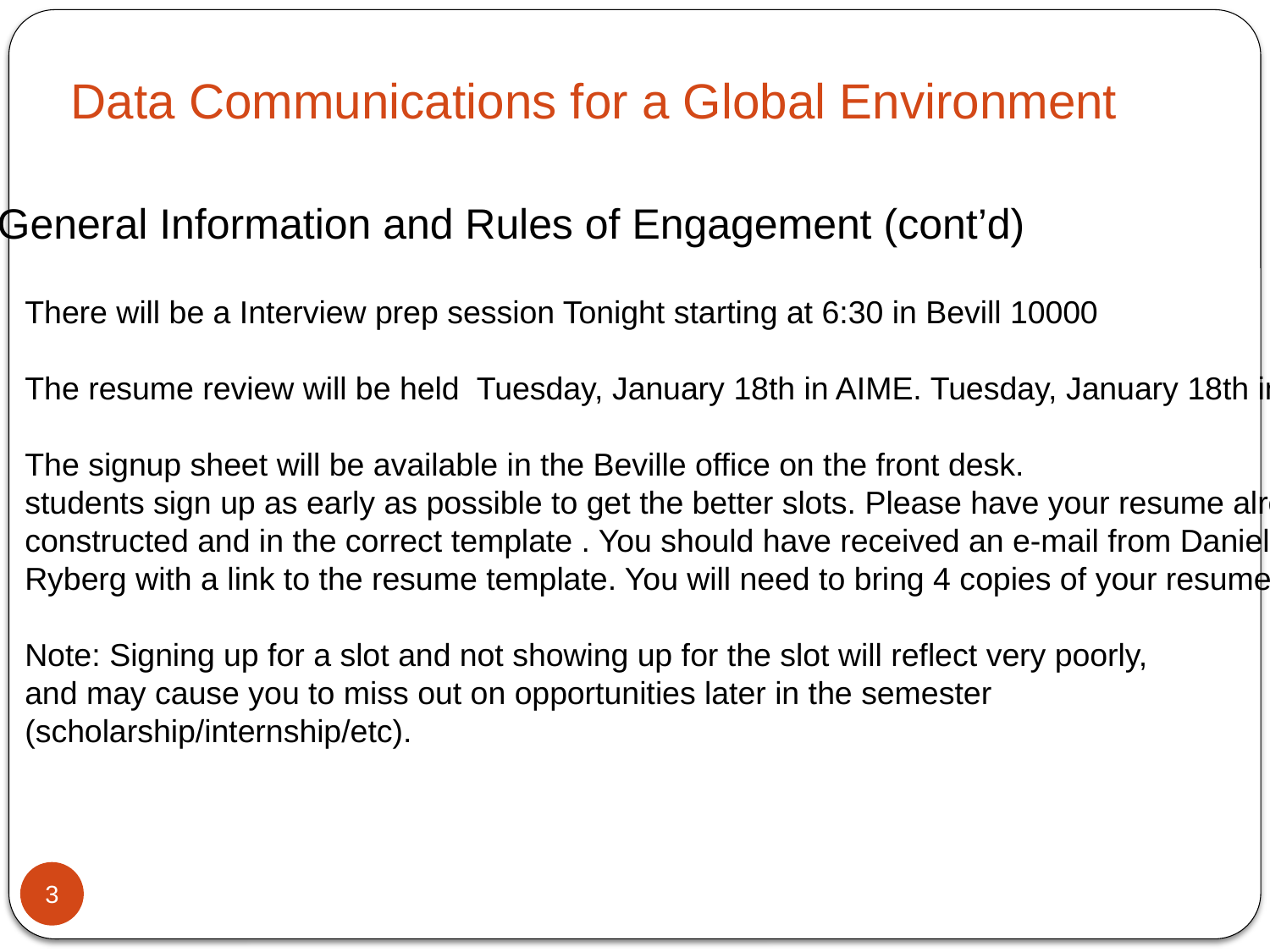

Data Communications for a Global Environment
General Information and Rules of Engagement (cont’d)
There will be a Interview prep session Tonight starting at 6:30 in Bevill 10000

The resume review will be held  Tuesday, January 18th in AIME. Tuesday, January 18th in AIME.

The signup sheet will be available in the Beville office on the front desk.
students sign up as early as possible to get the better slots. Please have your resume already
constructed and in the correct template . You should have received an e-mail from Daniel
Ryberg with a link to the resume template. You will need to bring 4 copies of your resume.

Note: Signing up for a slot and not showing up for the slot will reflect very poorly,
and may cause you to miss out on opportunities later in the semester
(scholarship/internship/etc).

3